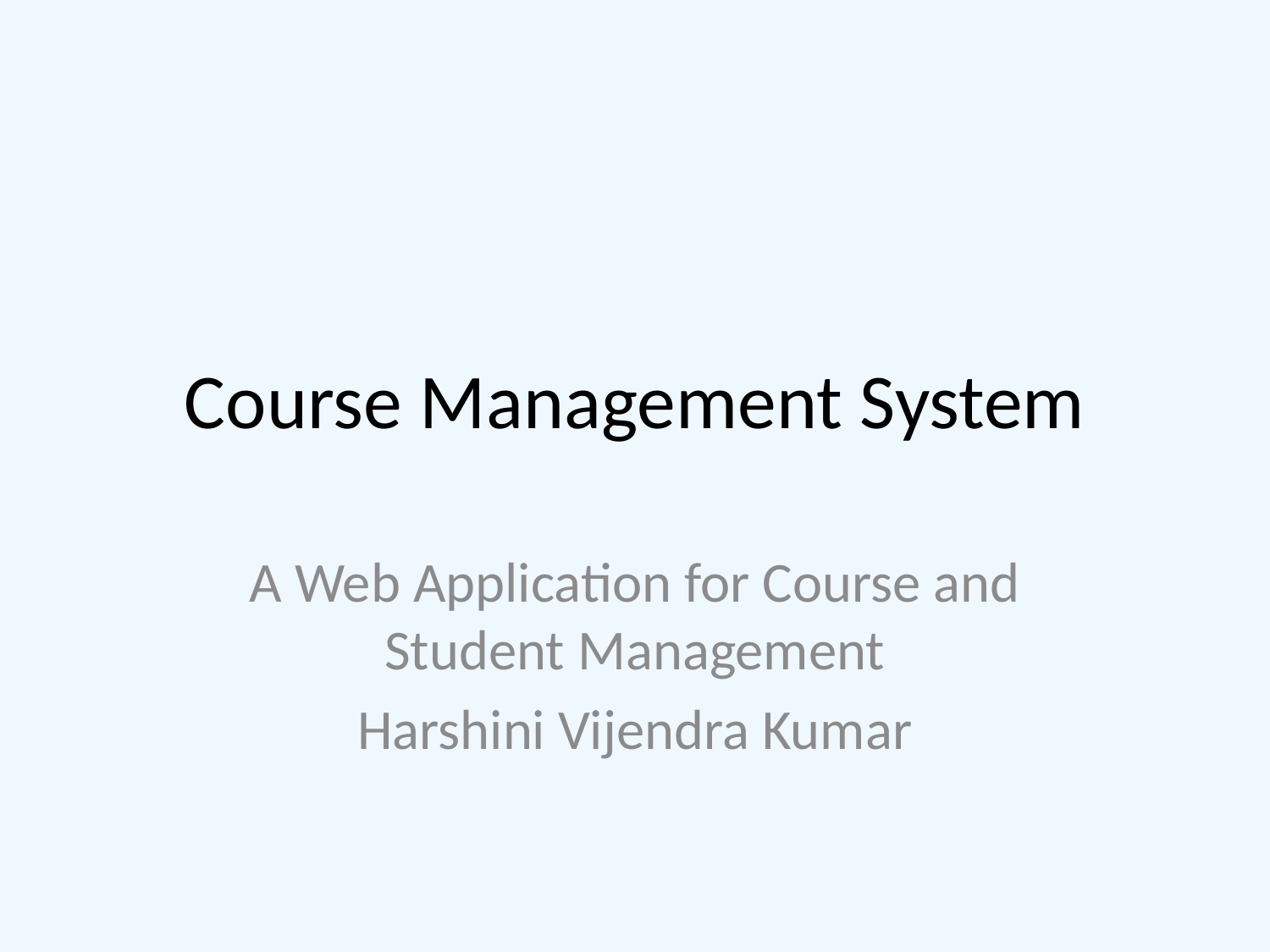

# Course Management System
A Web Application for Course and Student Management
Harshini Vijendra Kumar